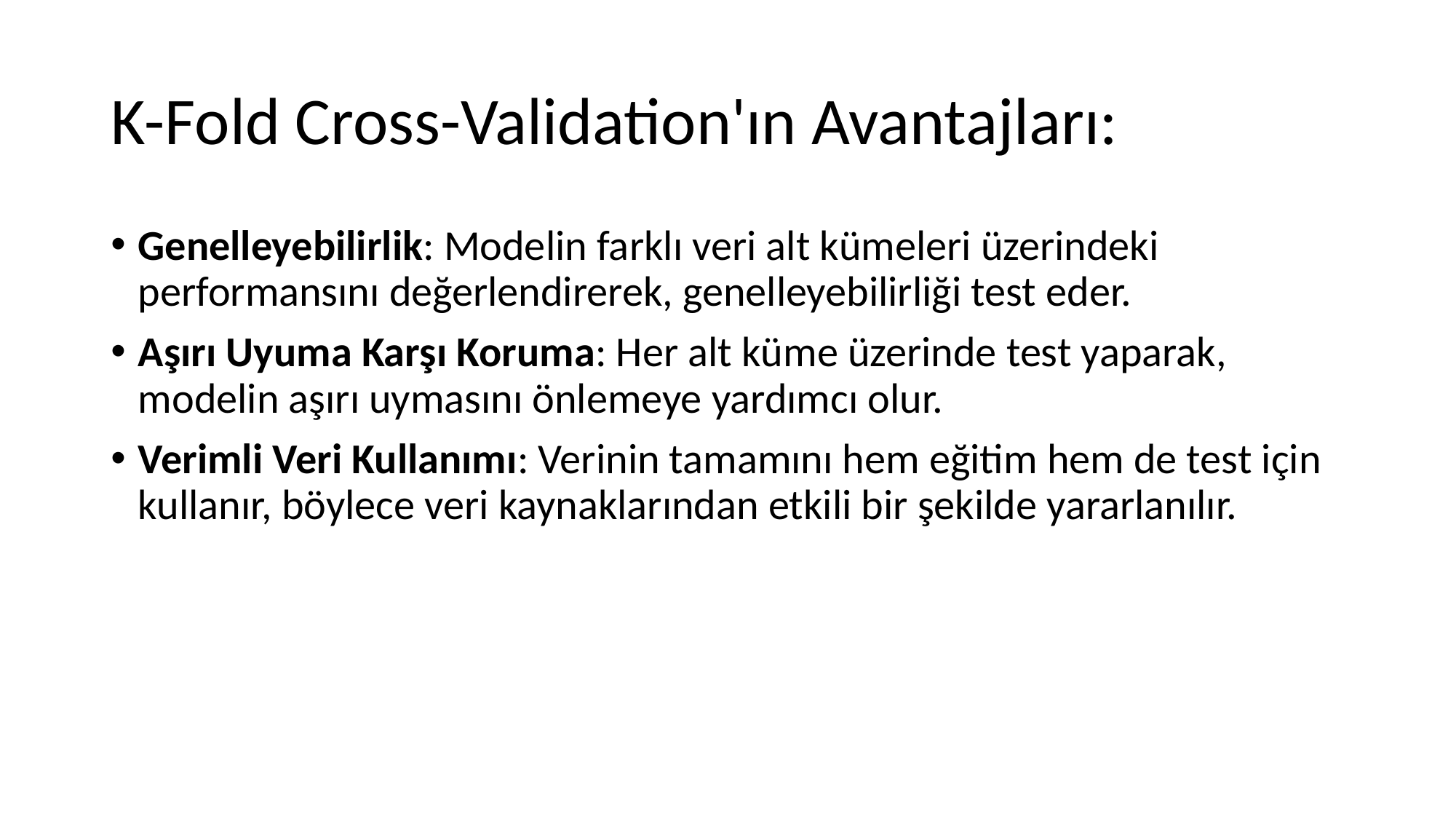

# K-Fold Cross-Validation'ın Avantajları:
Genelleyebilirlik: Modelin farklı veri alt kümeleri üzerindeki performansını değerlendirerek, genelleyebilirliği test eder.
Aşırı Uyuma Karşı Koruma: Her alt küme üzerinde test yaparak, modelin aşırı uymasını önlemeye yardımcı olur.
Verimli Veri Kullanımı: Verinin tamamını hem eğitim hem de test için kullanır, böylece veri kaynaklarından etkili bir şekilde yararlanılır.